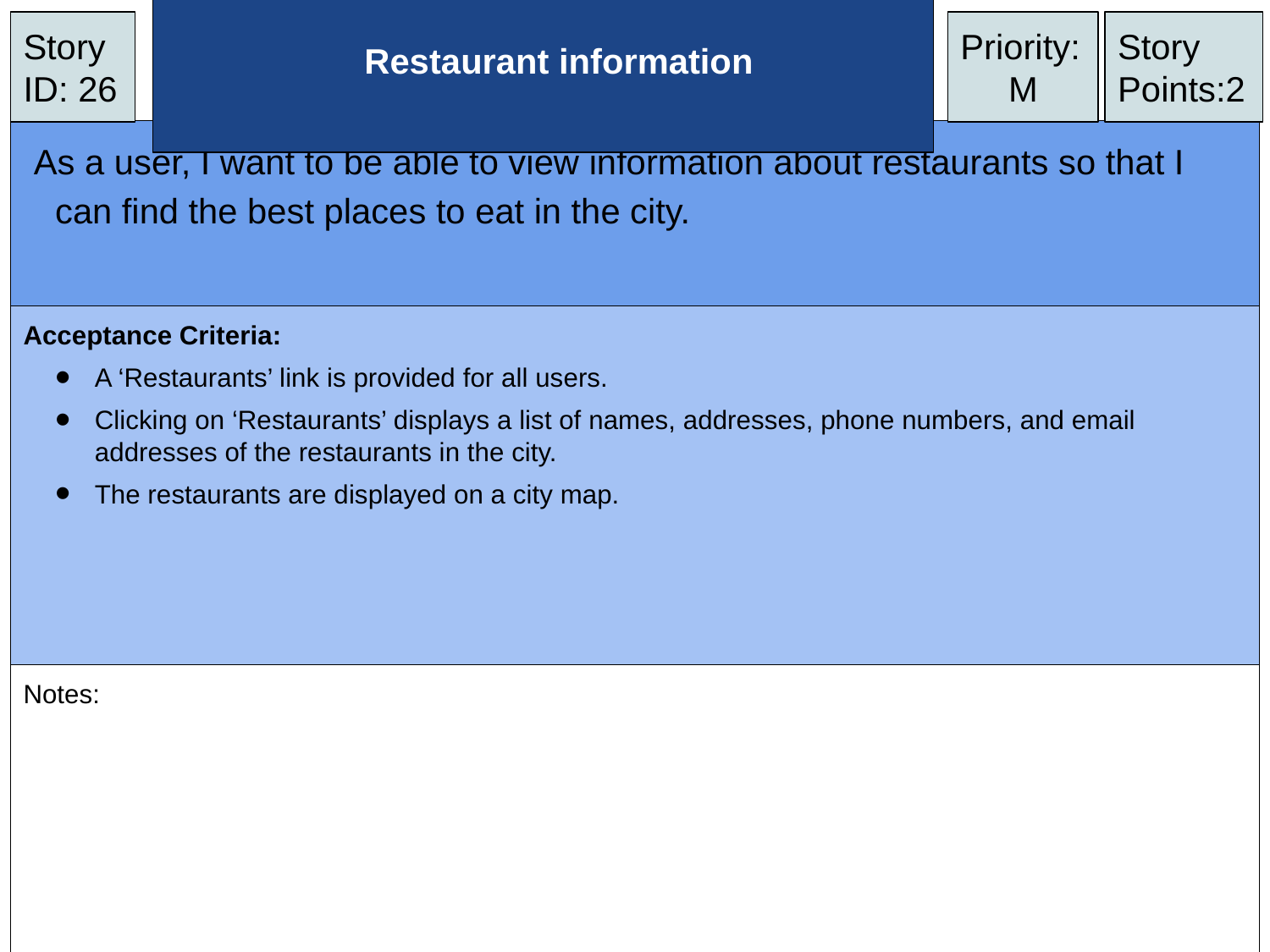

Story ID: 26
# Restaurant information
Priority:
M
Story Points:2

As a user, I want to be able to view information about restaurants so that I can find the best places to eat in the city.

Acceptance Criteria:
A ‘Restaurants’ link is provided for all users.
Clicking on ‘Restaurants’ displays a list of names, addresses, phone numbers, and email addresses of the restaurants in the city.
The restaurants are displayed on a city map.

Notes: